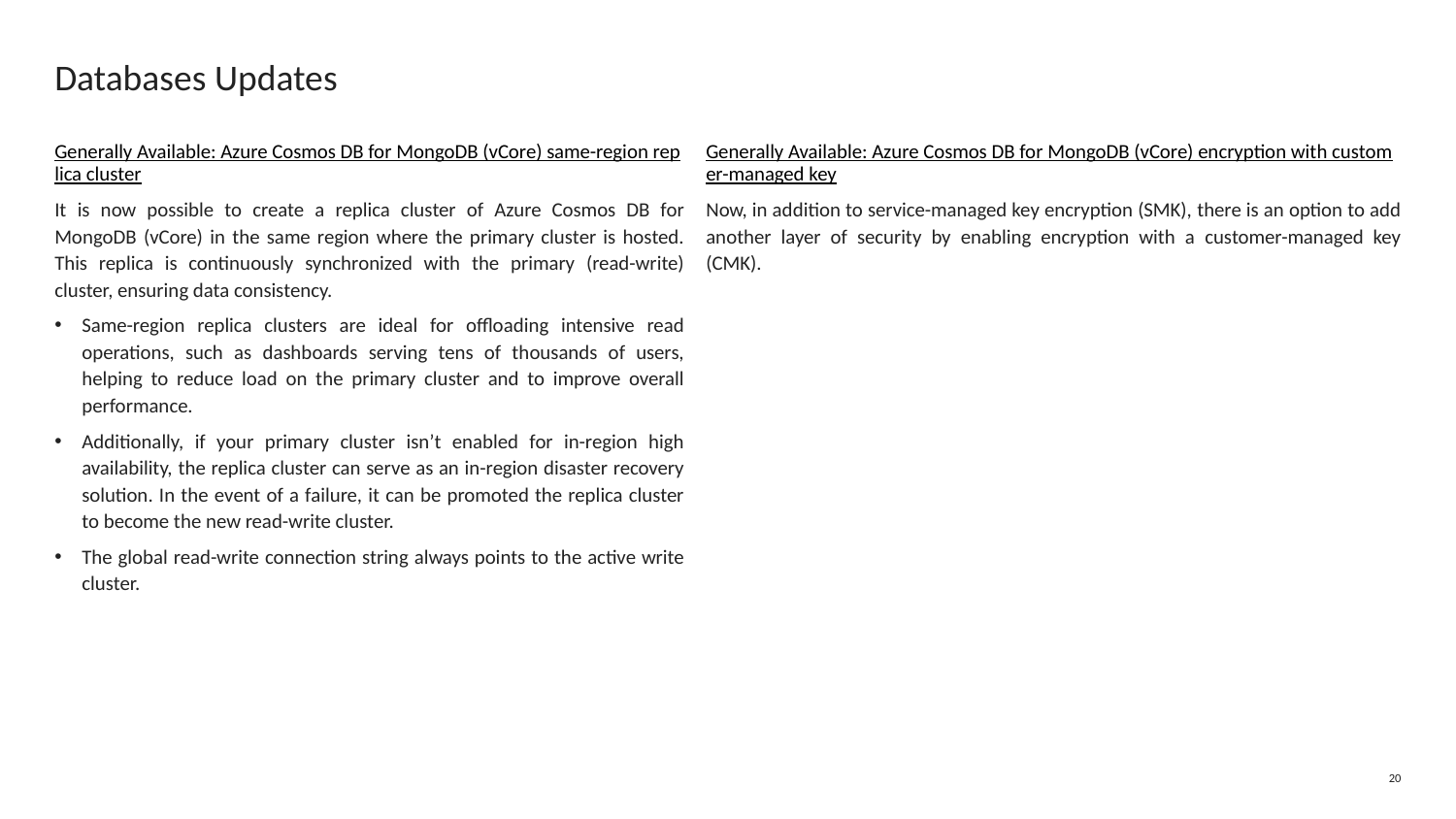

# Databases Updates
Generally Available: Azure Cosmos DB for MongoDB (vCore) same-region replica cluster
It is now possible to create a replica cluster of Azure Cosmos DB for MongoDB (vCore) in the same region where the primary cluster is hosted. This replica is continuously synchronized with the primary (read-write) cluster, ensuring data consistency.
Same-region replica clusters are ideal for offloading intensive read operations, such as dashboards serving tens of thousands of users, helping to reduce load on the primary cluster and to improve overall performance.
Additionally, if your primary cluster isn’t enabled for in-region high availability, the replica cluster can serve as an in-region disaster recovery solution. In the event of a failure, it can be promoted the replica cluster to become the new read-write cluster.
The global read-write connection string always points to the active write cluster.
Generally Available: Azure Cosmos DB for MongoDB (vCore) encryption with customer-managed key
Now, in addition to service-managed key encryption (SMK), there is an option to add another layer of security by enabling encryption with a customer-managed key (CMK).